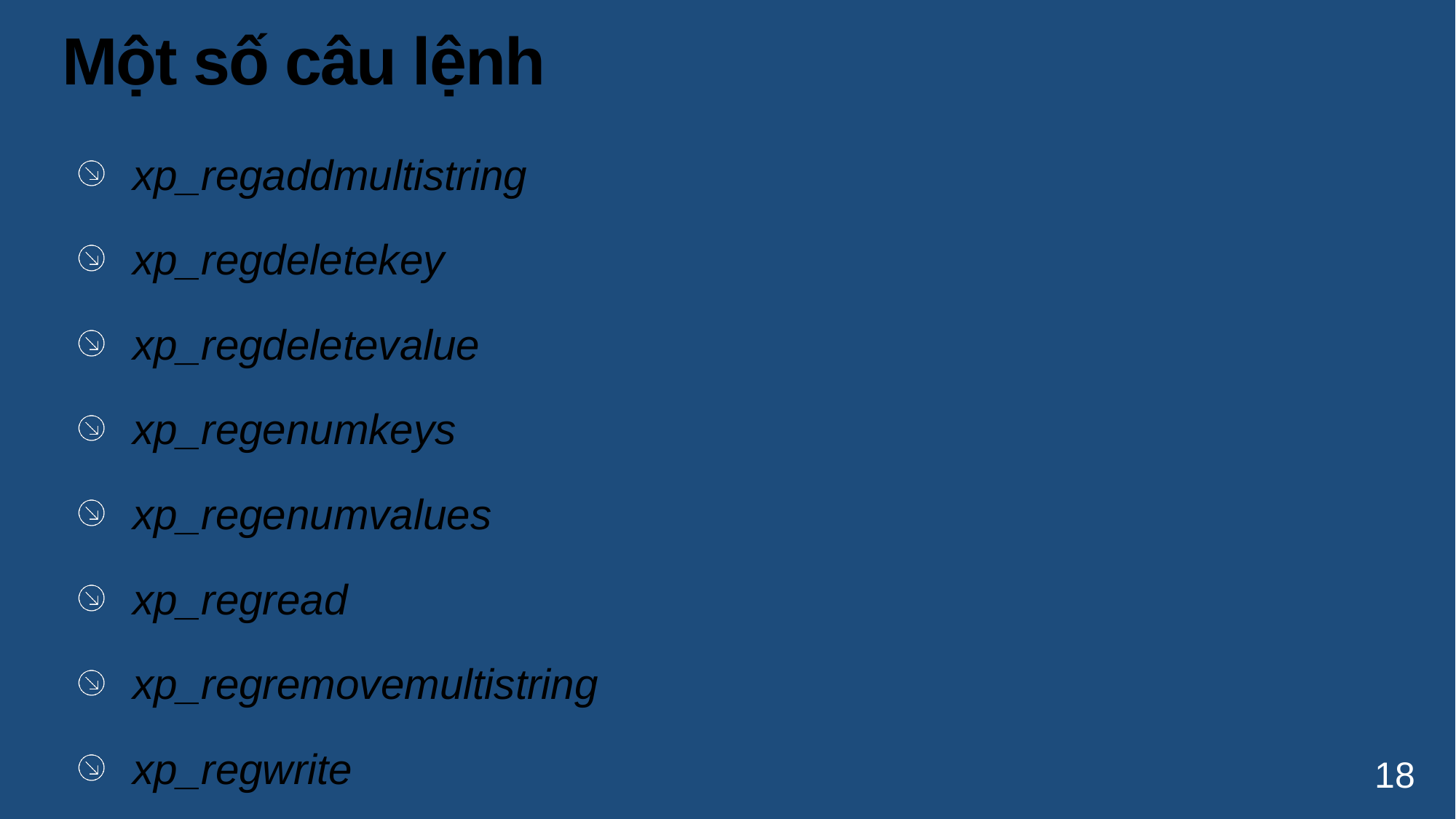

# Một số câu lệnh
xp_regaddmultistring
xp_regdeletekey
xp_regdeletevalue
xp_regenumkeys
xp_regenumvalues
xp_regread
xp_regremovemultistring
xp_regwrite

18